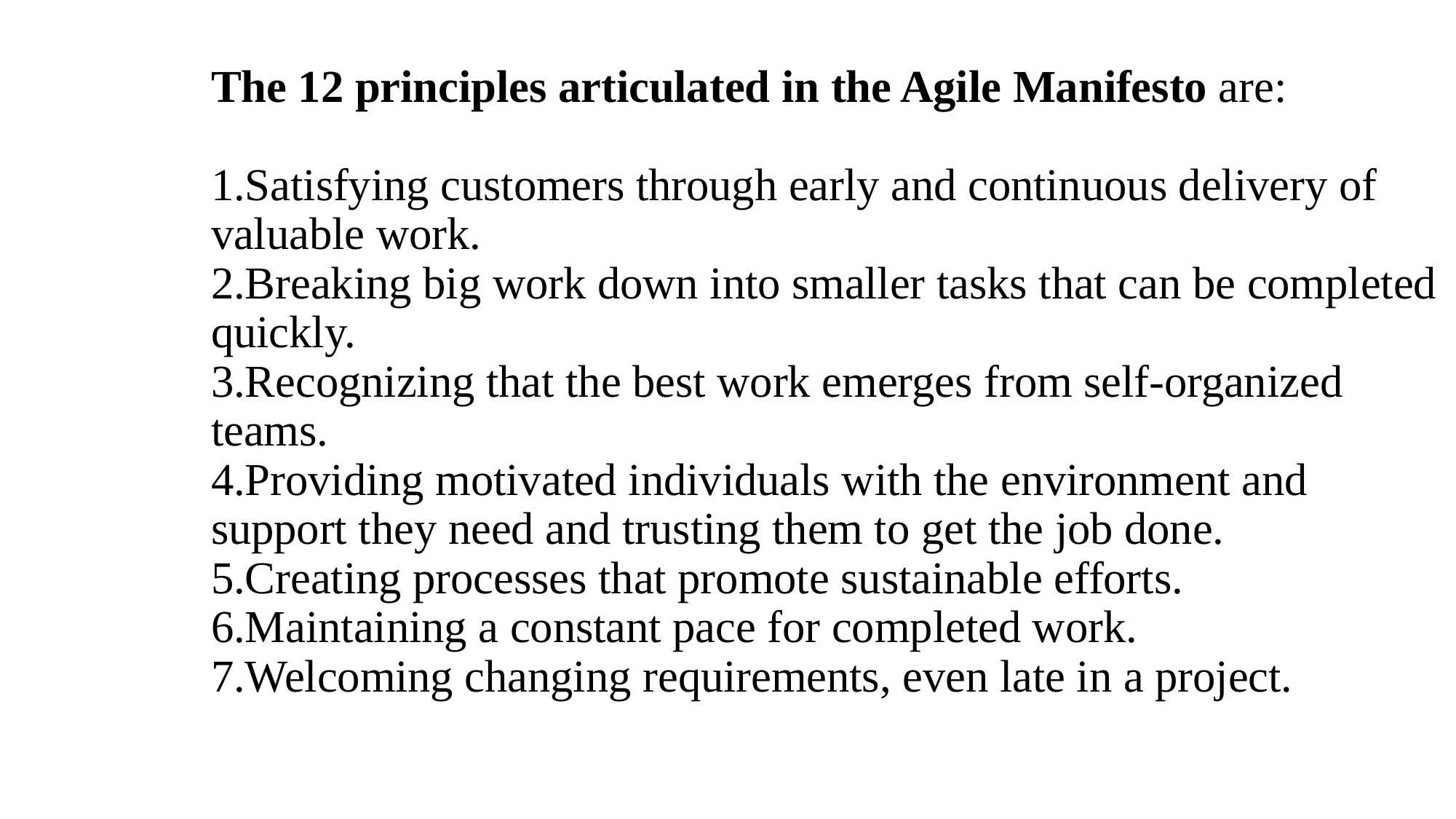

# The 12 principles articulated in the Agile Manifesto are: 1.Satisfying customers through early and continuous delivery of valuable work. 2.Breaking big work down into smaller tasks that can be completed quickly. 3.Recognizing that the best work emerges from self-organized teams. 4.Providing motivated individuals with the environment and support they need and trusting them to get the job done. 5.Creating processes that promote sustainable efforts. 6.Maintaining a constant pace for completed work. 7.Welcoming changing requirements, even late in a project.